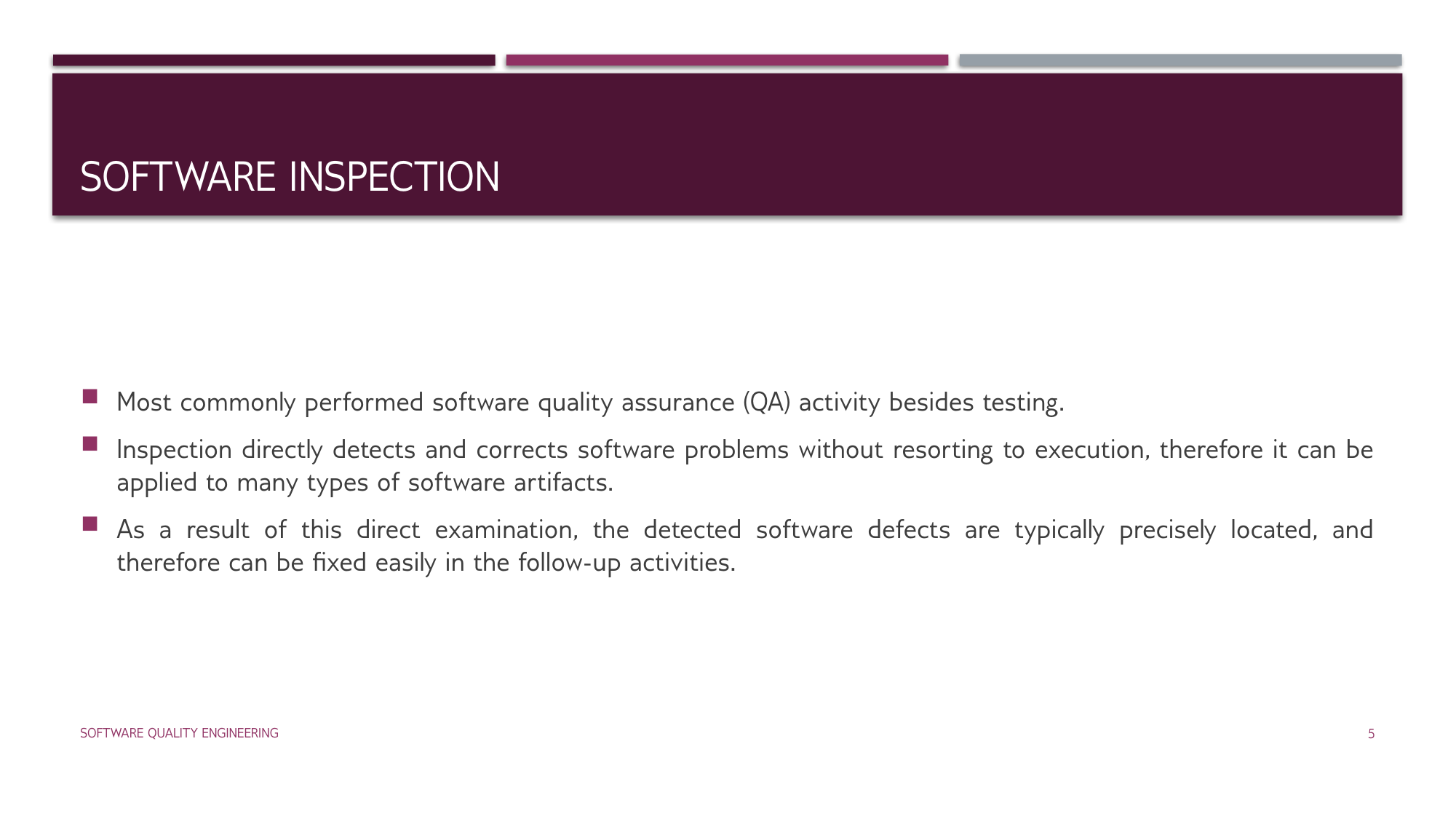

# Software Inspection
Most commonly performed software quality assurance (QA) activity besides testing.
Inspection directly detects and corrects software problems without resorting to execution, therefore it can be applied to many types of software artifacts.
As a result of this direct examination, the detected software defects are typically precisely located, and therefore can be fixed easily in the follow-up activities.
Software Quality Engineering
5